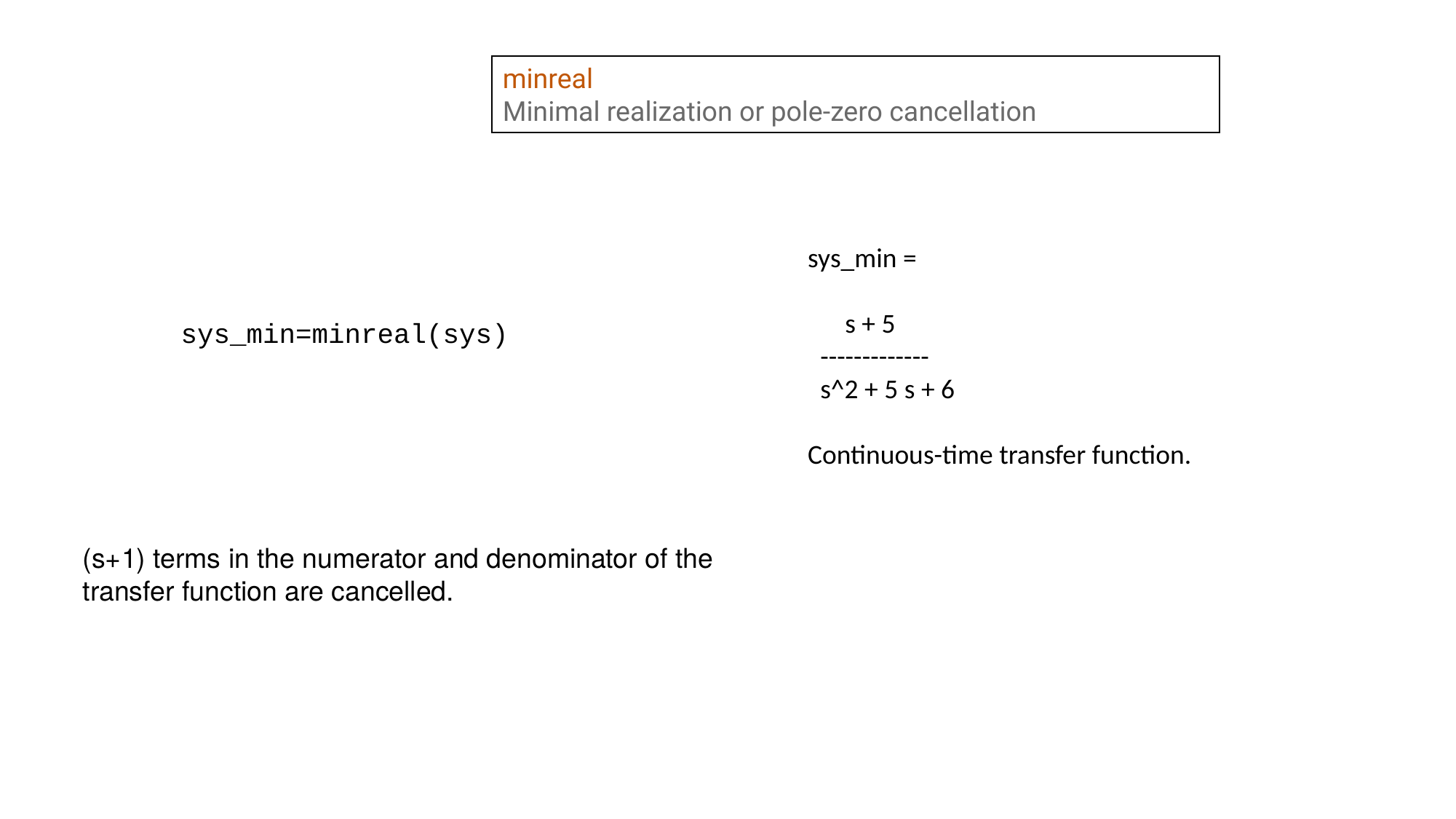

minreal
Minimal realization or pole-zero cancellation
sys_min =

      s + 5
  -------------
  s^2 + 5 s + 6

Continuous-time transfer function.
sys_min=minreal(sys)

(s+1) terms in the numerator and denominator of the transfer function are cancelled.